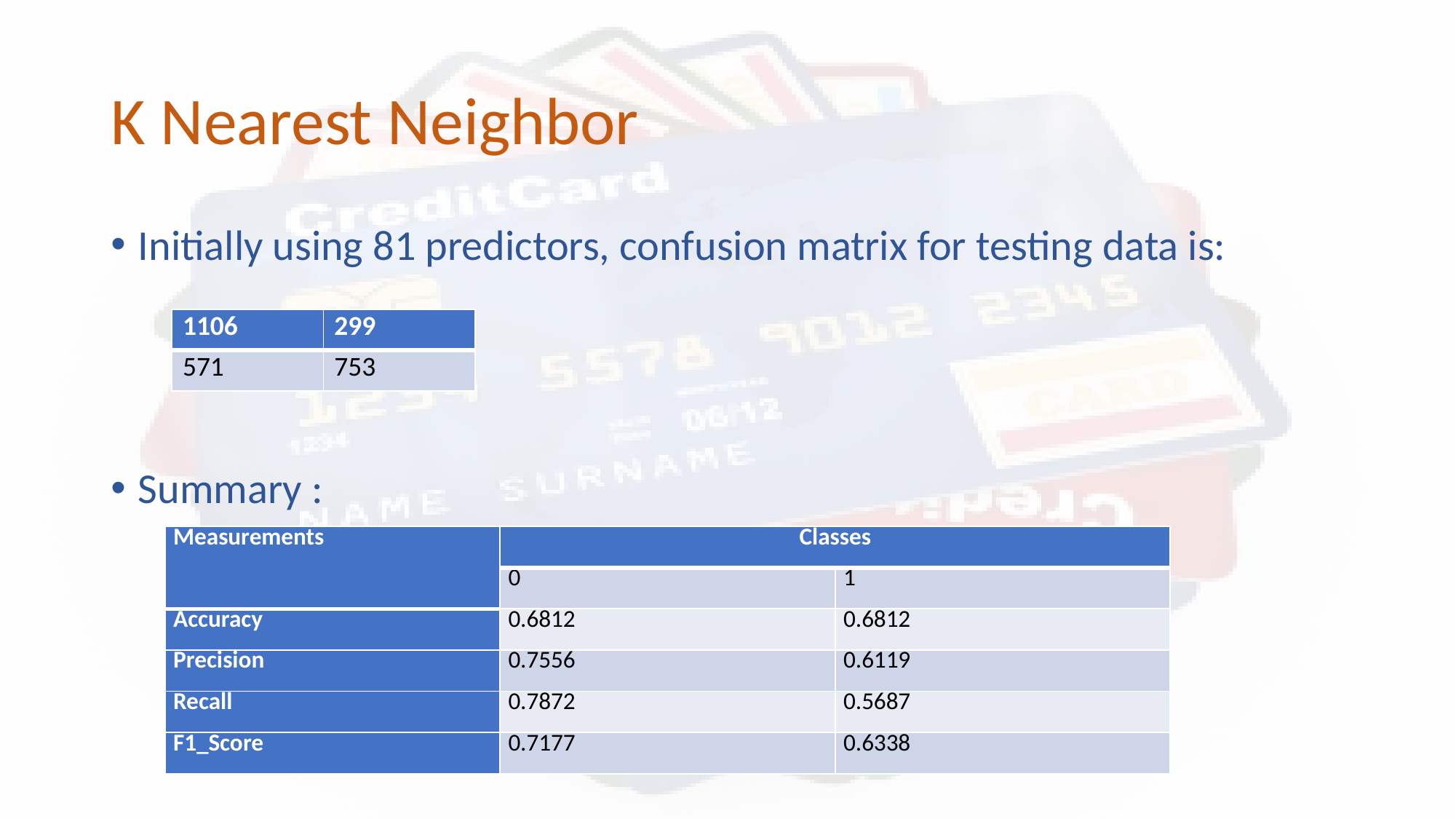

# K Nearest Neighbor
Initially using 81 predictors, confusion matrix for testing data is:

Summary :
| 1106 | 299 |
| --- | --- |
| 571 | 753 |
| Measurements | Classes |  |
| --- | --- | --- |
|  | 0 | 1 |
| Accuracy | 0.6812 | 0.6812 |
| Precision | 0.7556 | 0.6119 |
| Recall | 0.7872 | 0.5687 |
| F1\_Score | 0.7177 | 0.6338 |